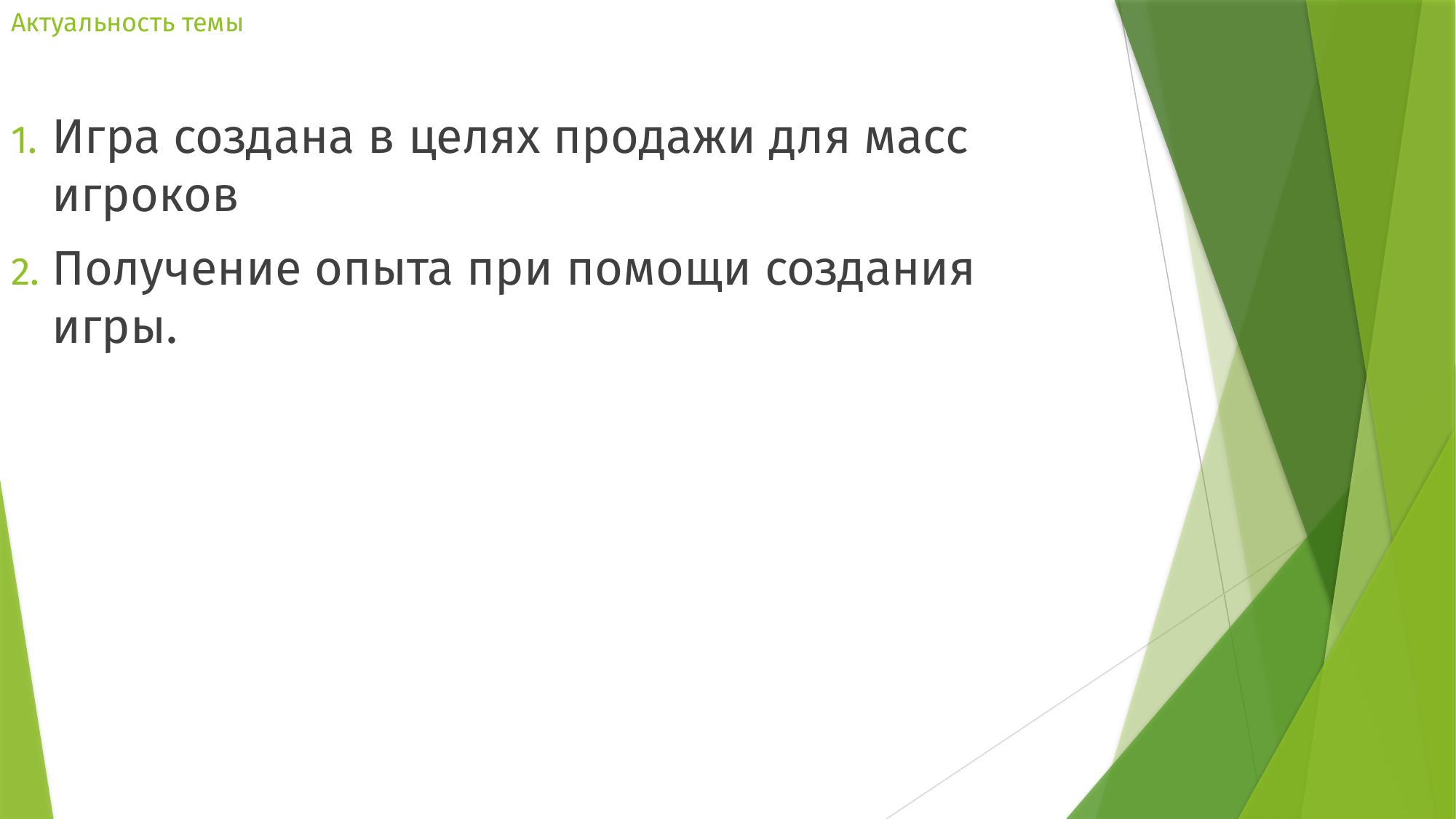

# Актуальность темы
Игра создана в целях продажи для масс игроков
Получение опыта при помощи создания игры.